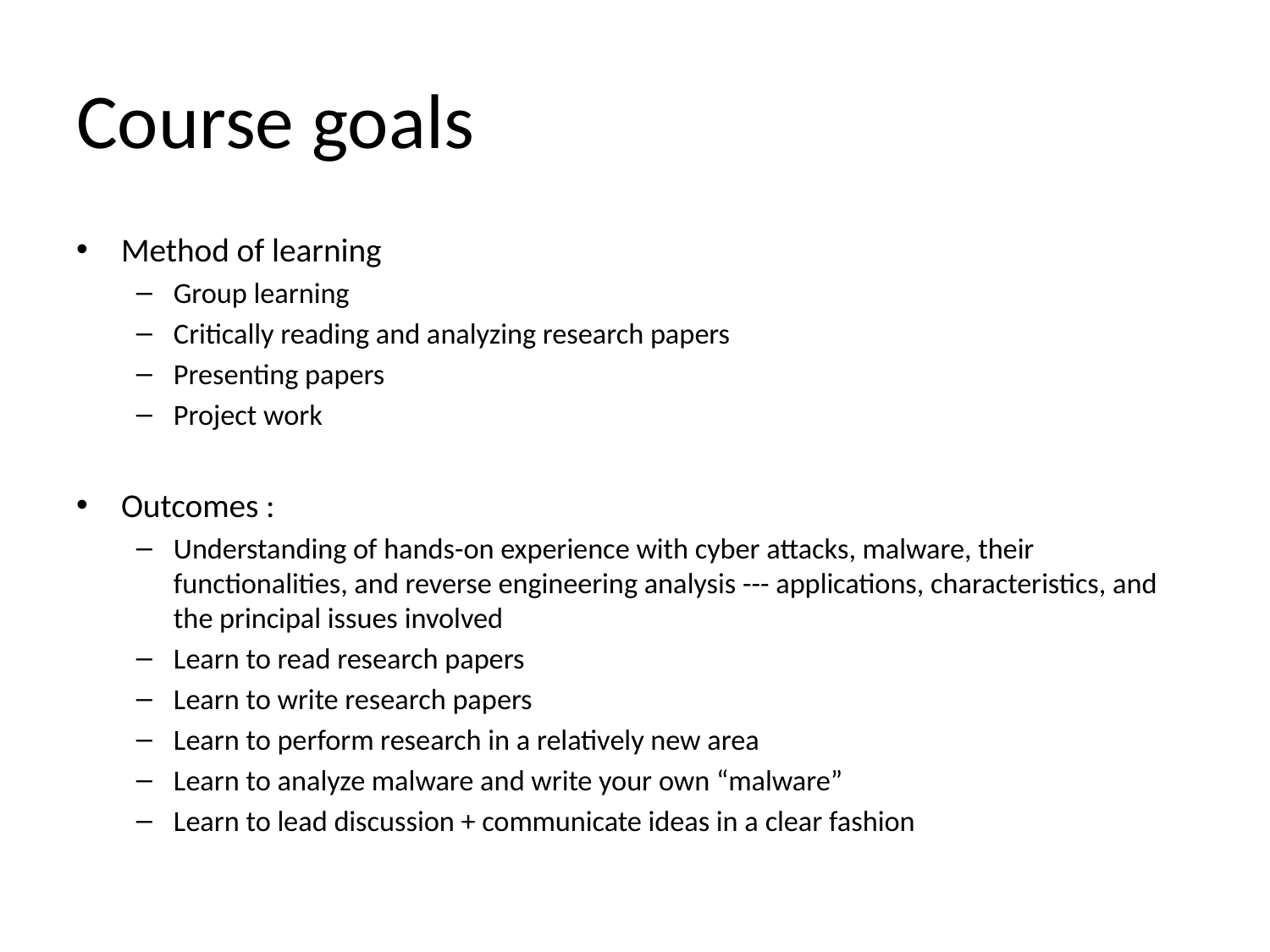

# Course goals
Method of learning
Group learning
Critically reading and analyzing research papers
Presenting papers
Project work

Outcomes :
Understanding of hands-on experience with cyber attacks, malware, their functionalities, and reverse engineering analysis --- applications, characteristics, and the principal issues involved
Learn to read research papers
Learn to write research papers
Learn to perform research in a relatively new area
Learn to analyze malware and write your own “malware”
Learn to lead discussion + communicate ideas in a clear fashion